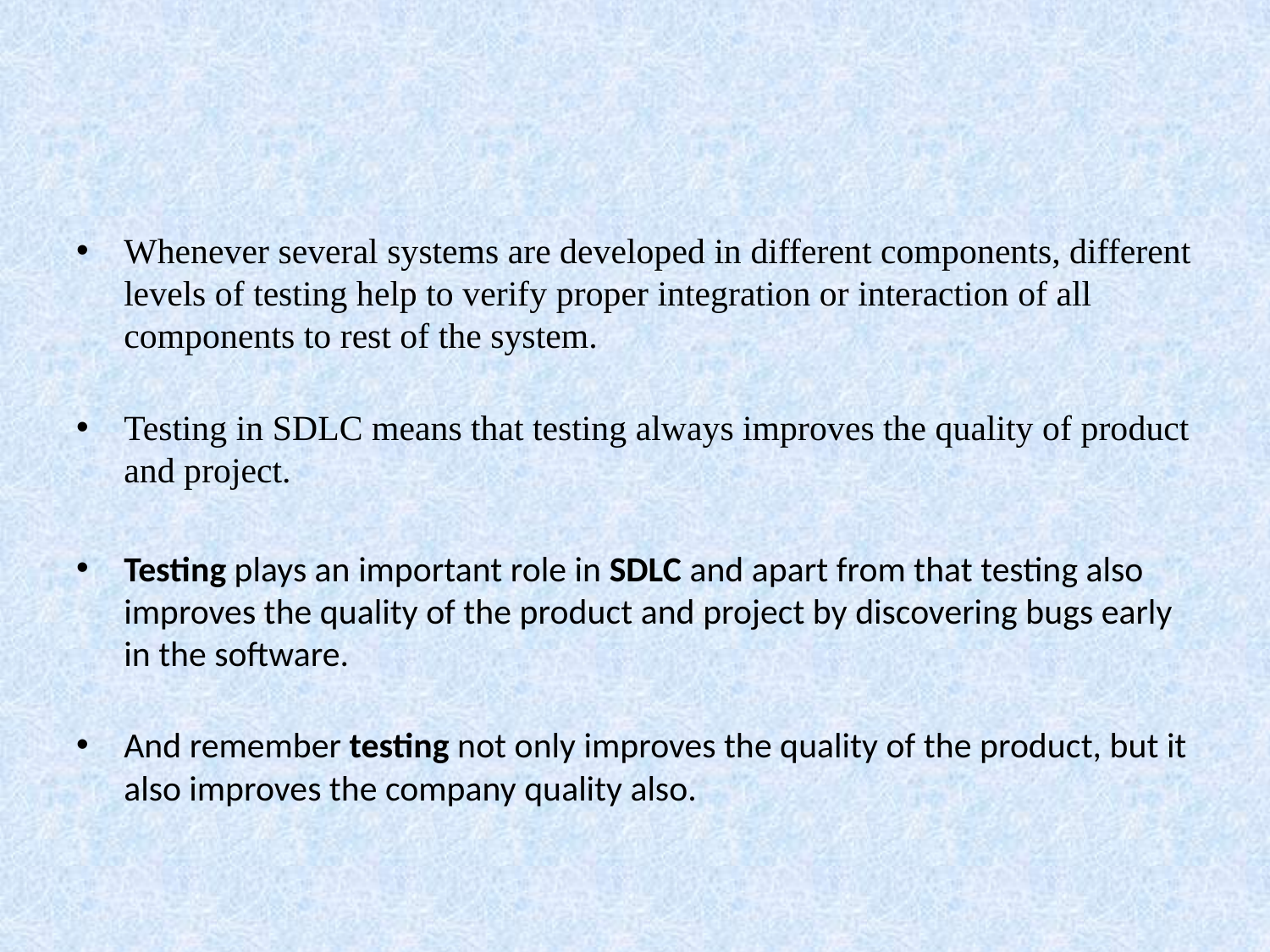

#
Whenever several systems are developed in different components, different levels of testing help to verify proper integration or interaction of all components to rest of the system.
Testing in SDLC means that testing always improves the quality of product and project.

Testing plays an important role in SDLC and apart from that testing also improves the quality of the product and project by discovering bugs early in the software.
And remember testing not only improves the quality of the product, but it also improves the company quality also.